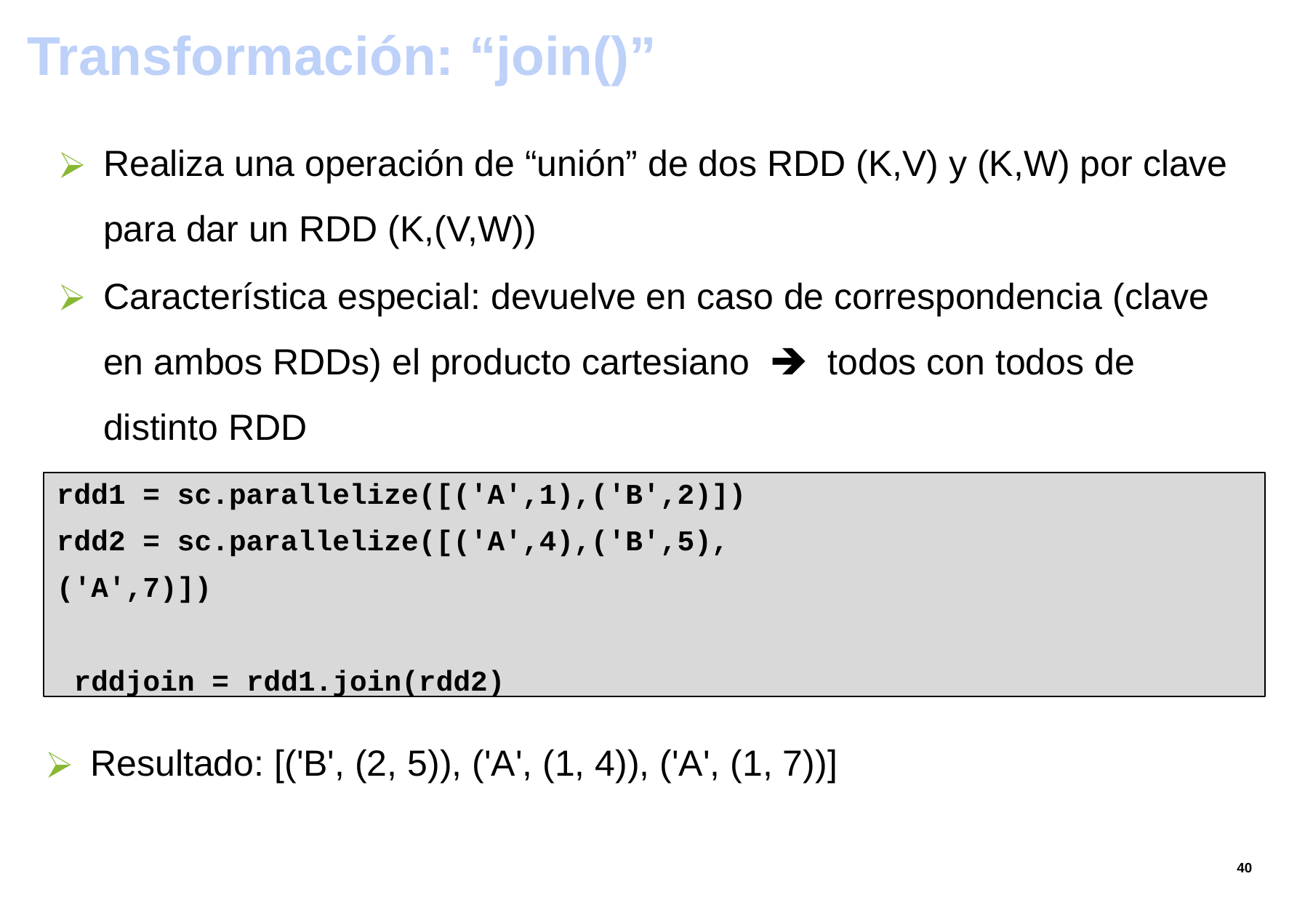

#

Transformación: “join()”
Realiza una operación de “unión” de dos RDD (K,V) y (K,W) por clave  para dar un RDD (K,(V,W))
Característica especial: devuelve en caso de correspondencia (clave en ambos RDDs) el producto cartesiano  🡺  todos con todos de distinto RDD
rdd1 = sc.parallelize([('A',1),('B',2)])
rdd2 = sc.parallelize([('A',4),('B',5),('A',7)])

 rddjoin = rdd1.join(rdd2)
Resultado: [('B', (2, 5)), ('A', (1, 4)), ('A', (1, 7))]
40